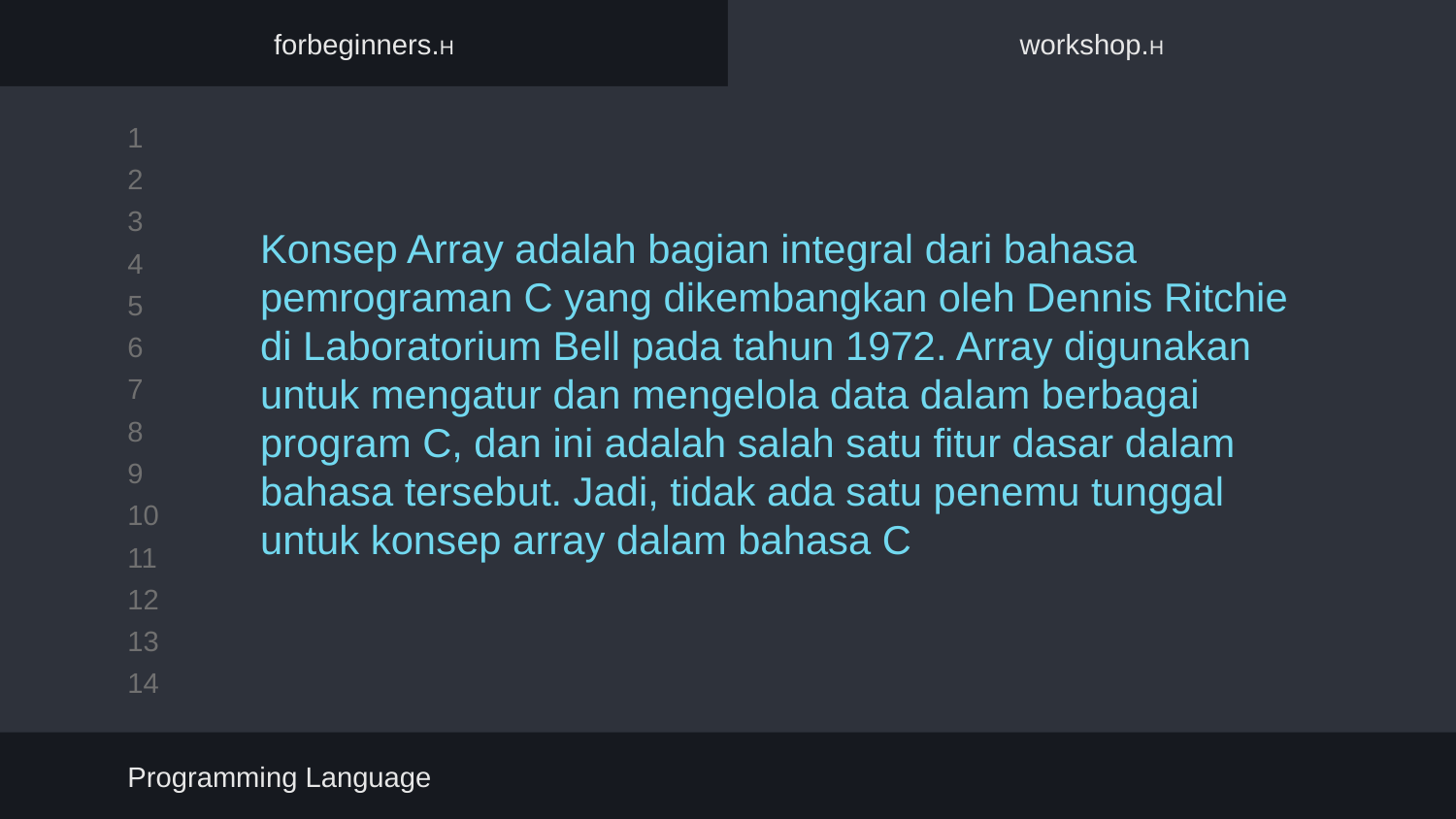

forbeginners.H
workshop.H
Konsep Array adalah bagian integral dari bahasa pemrograman C yang dikembangkan oleh Dennis Ritchie di Laboratorium Bell pada tahun 1972. Array digunakan untuk mengatur dan mengelola data dalam berbagai program C, dan ini adalah salah satu fitur dasar dalam bahasa tersebut. Jadi, tidak ada satu penemu tunggal untuk konsep array dalam bahasa C
Programming Language